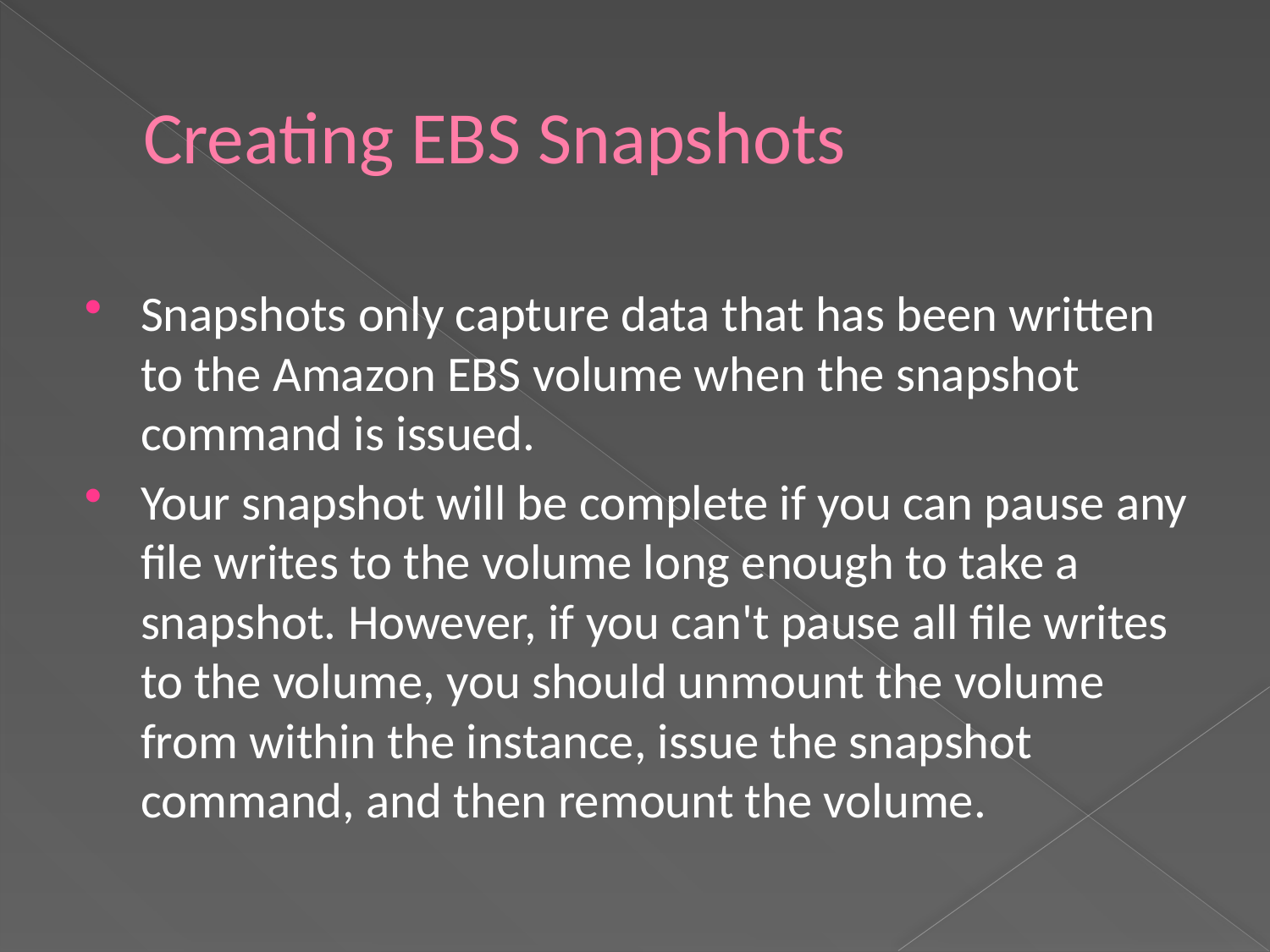

# Creating EBS Snapshots

Snapshots only capture data that has been written to the Amazon EBS volume when the snapshot command is issued.
Your snapshot will be complete if you can pause any file writes to the volume long enough to take a snapshot. However, if you can't pause all file writes to the volume, you should unmount the volume from within the instance, issue the snapshot command, and then remount the volume.